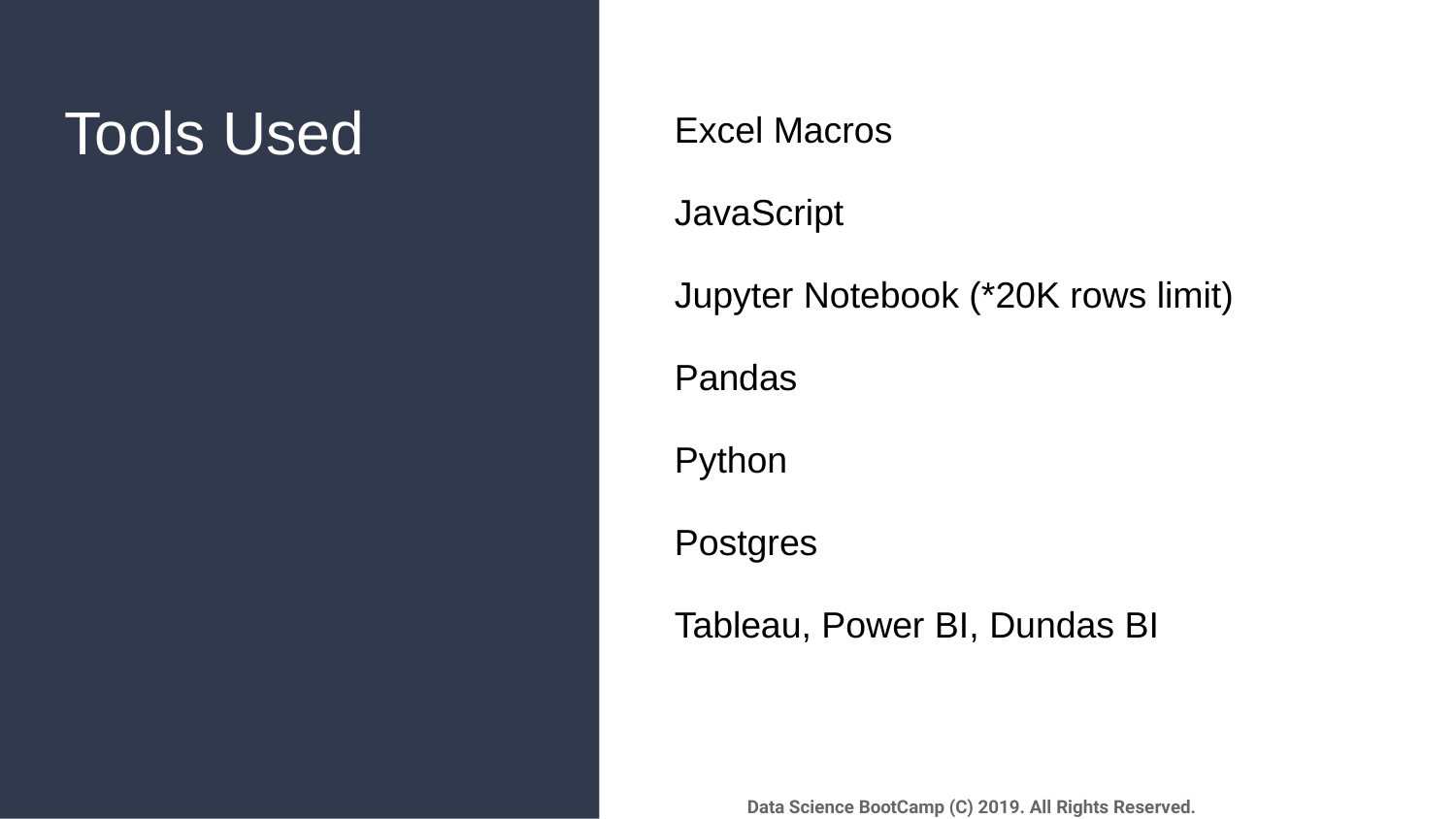

# Tools Used
Excel Macros
JavaScript
Jupyter Notebook (*20K rows limit)
Pandas
Python
Postgres
Tableau, Power BI, Dundas BI

Data Science BootCamp (C) 2019. All Rights Reserved.